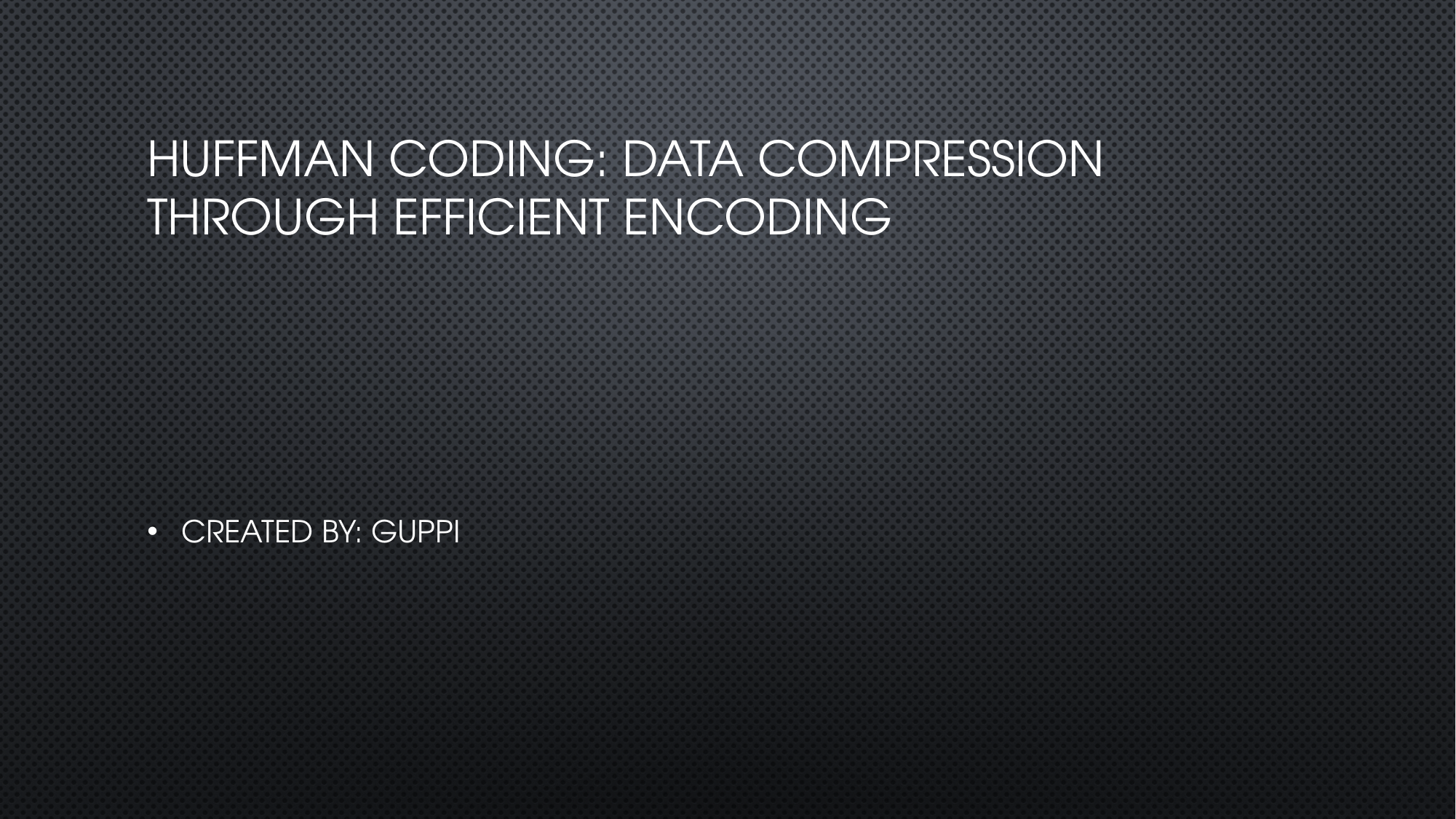

# Huffman Coding: Data Compression Through Efficient Encoding

Created by: guppi